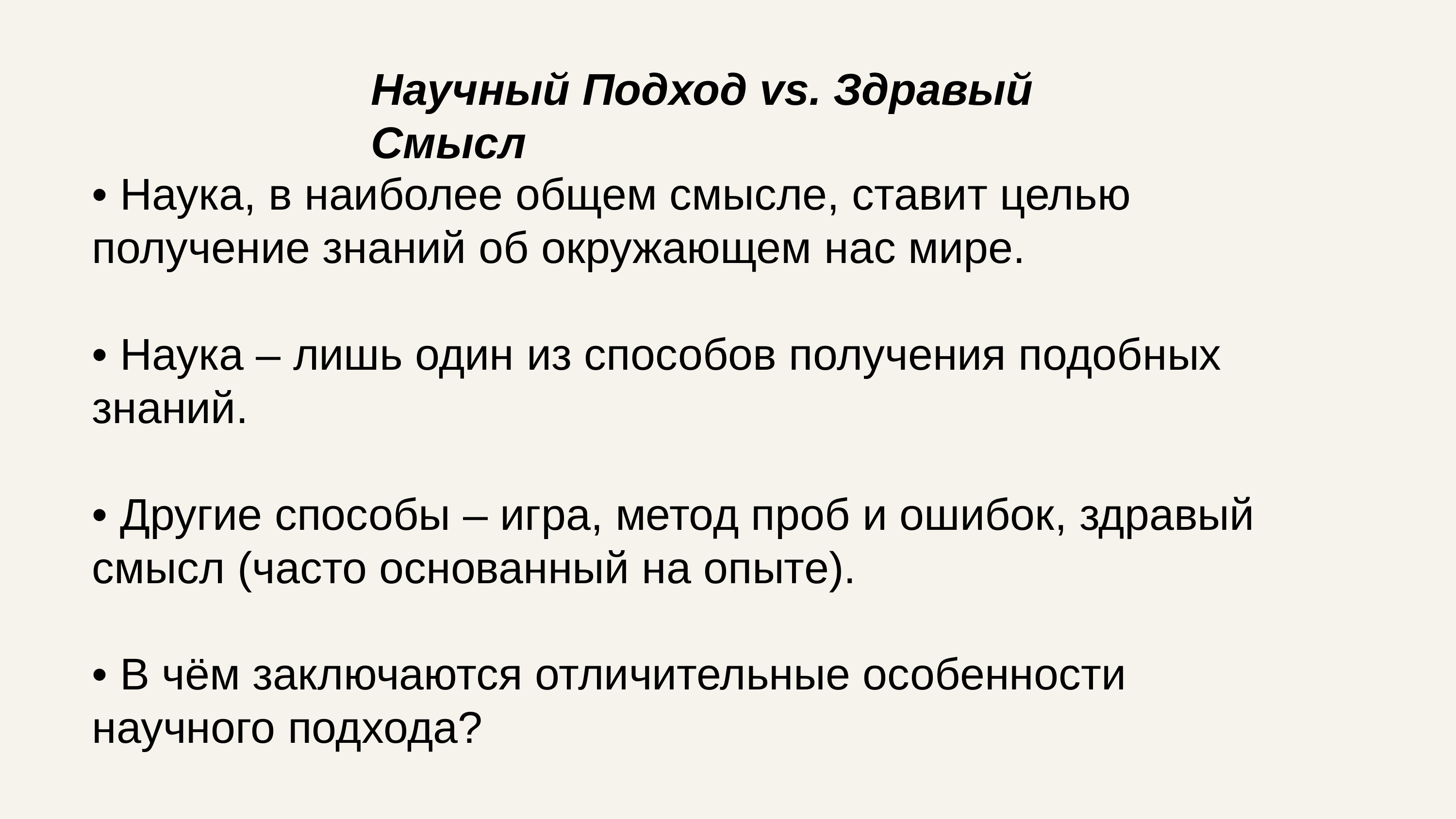

Научный Подход vs. Здравый Смысл
• Наука, в наиболее общем смысле, ставит целью
получение знаний об окружающем нас мире.

• Наука – лишь один из способов получения подобных
знаний.

• Другие способы – игра, метод проб и ошибок, здравый
смысл (часто основанный на опыте).

• В чём заключаются отличительные особенности
научного подхода?